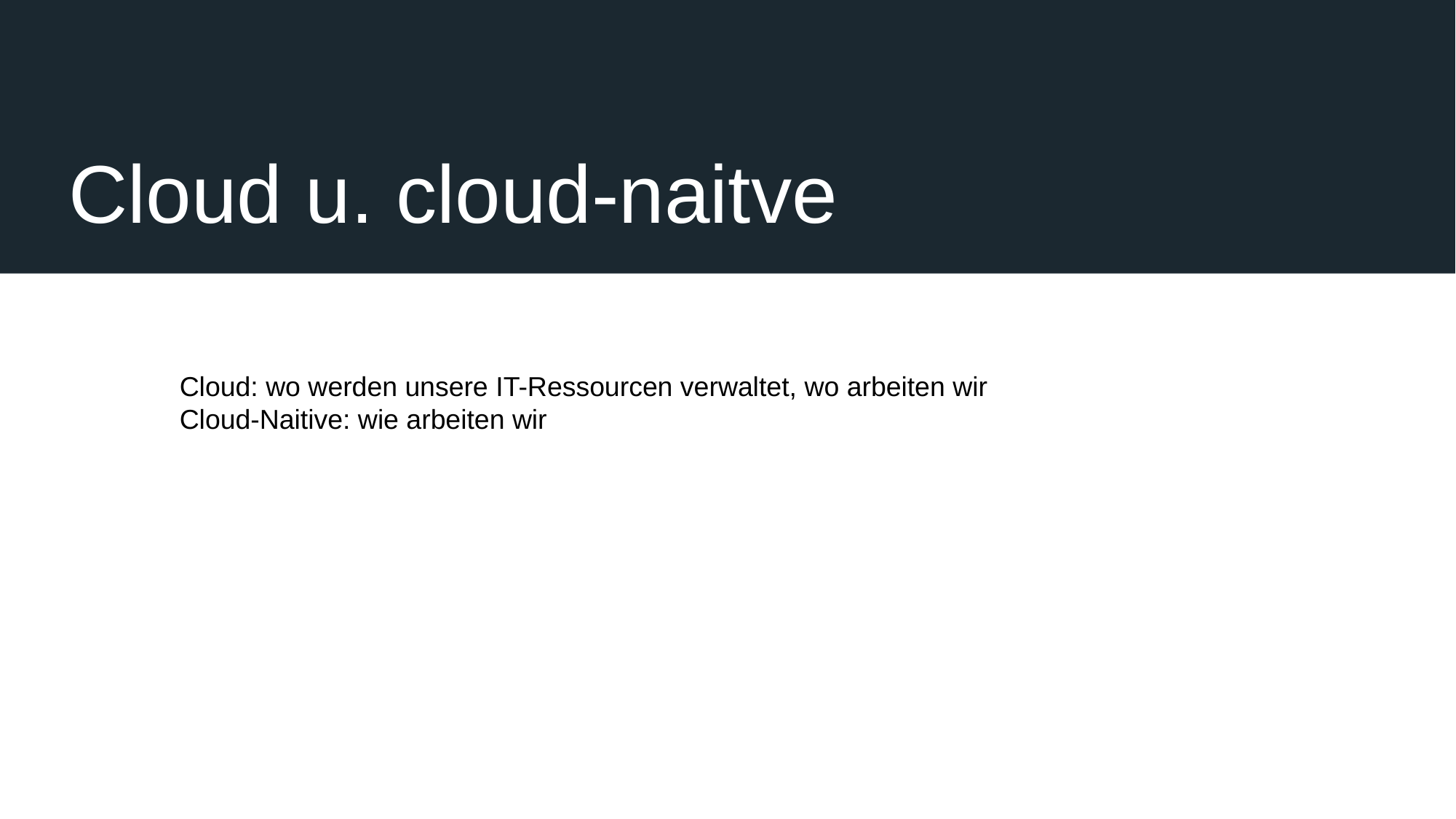

# Cloud u. cloud-naitve
Cloud: wo werden unsere IT-Ressourcen verwaltet, wo arbeiten wir
Cloud-Naitive: wie arbeiten wir